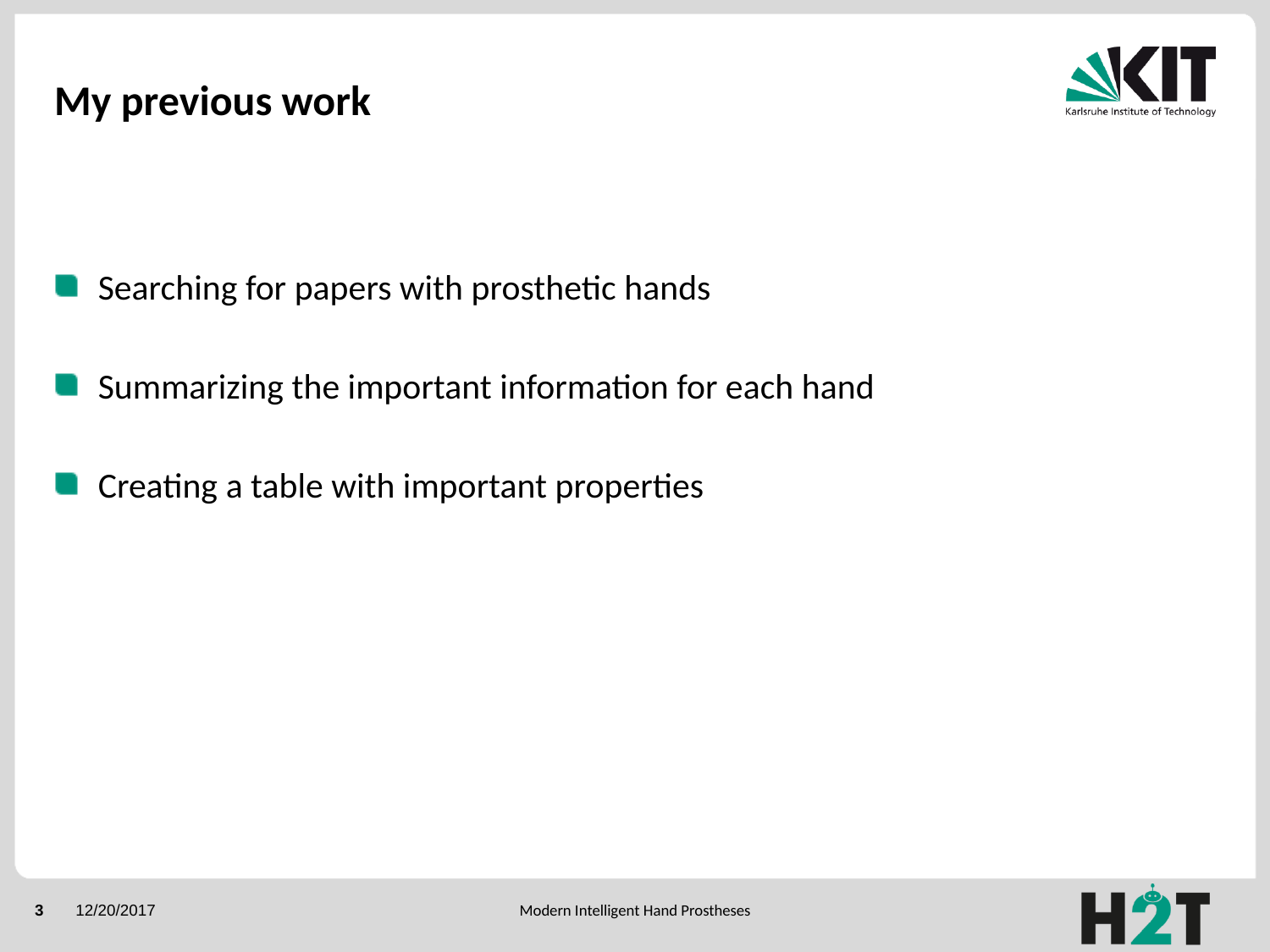

# My previous work

Searching for papers with prosthetic hands

Summarizing the important information for each hand

Creating a table with important properties